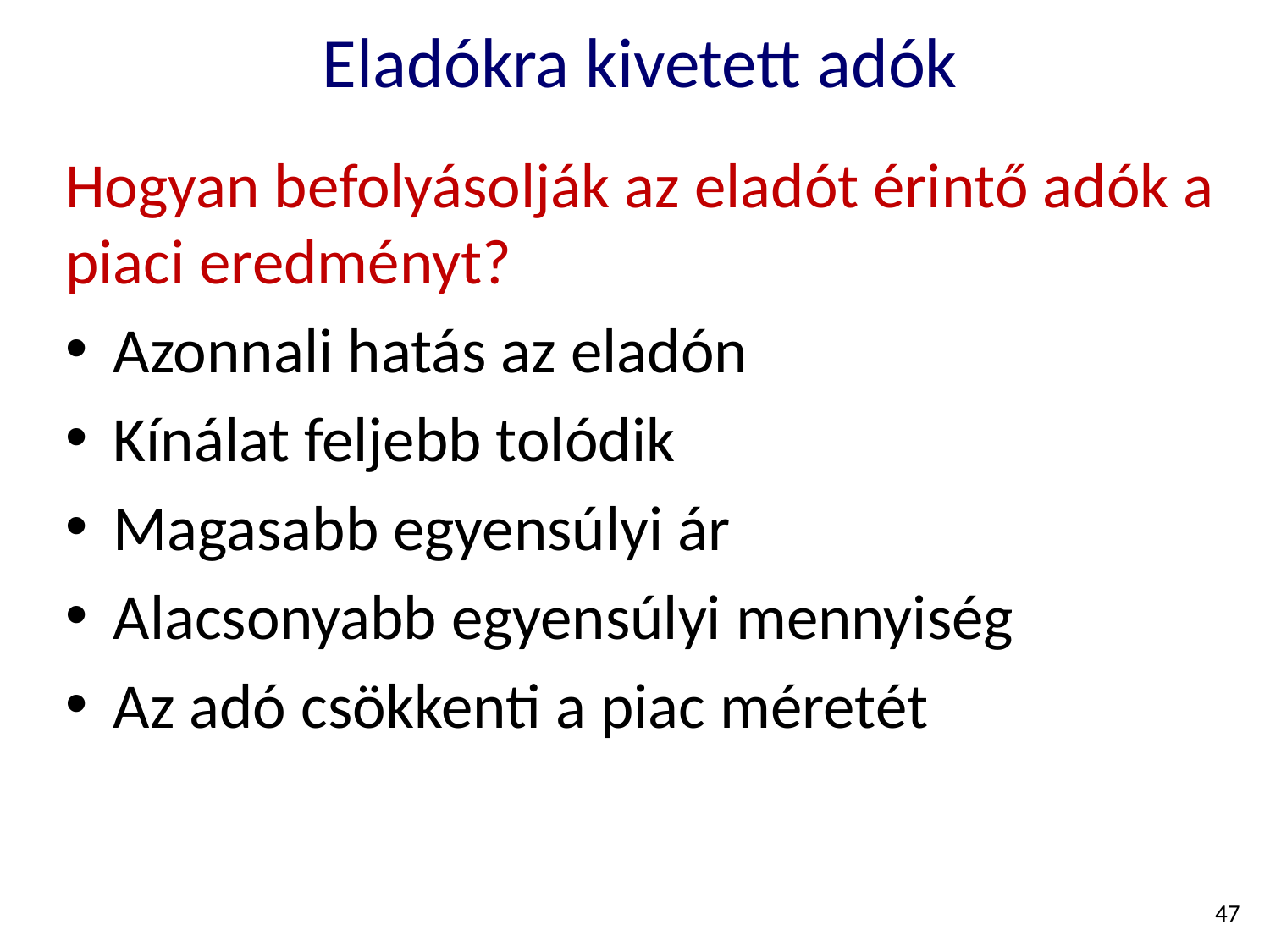

# Eladókra kivetett adók
Hogyan befolyásolják az eladót érintő adók a piaci eredményt?
Azonnali hatás az eladón
Kínálat feljebb tolódik
Magasabb egyensúlyi ár
Alacsonyabb egyensúlyi mennyiség
Az adó csökkenti a piac méretét
47